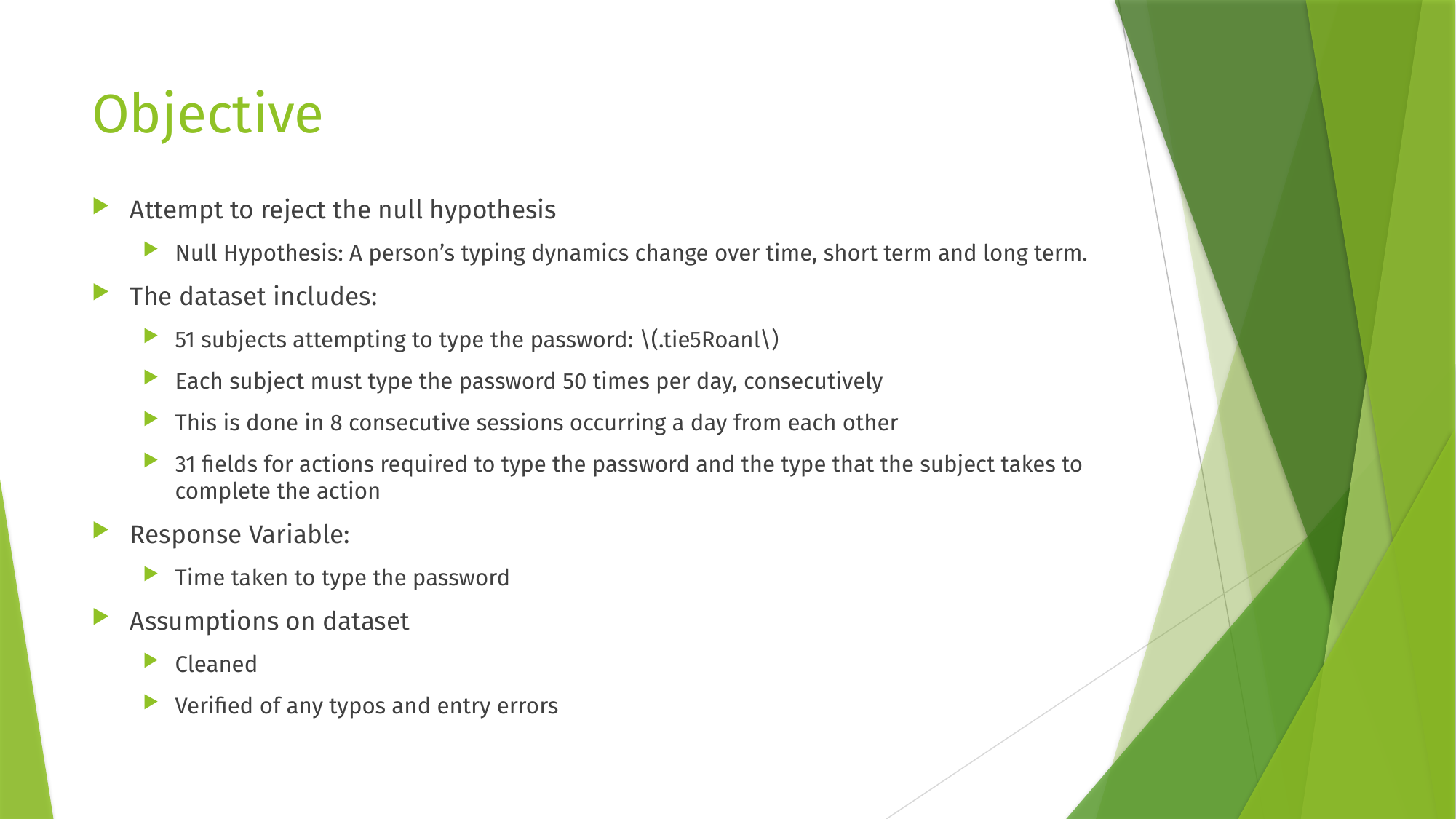

# Objective
Attempt to reject the null hypothesis
Null Hypothesis: A person’s typing dynamics change over time, short term and long term.
The dataset includes:
51 subjects attempting to type the password: \(.tie5Roanl\)
Each subject must type the password 50 times per day, consecutively
This is done in 8 consecutive sessions occurring a day from each other
31 fields for actions required to type the password and the type that the subject takes to complete the action
Response Variable:
Time taken to type the password
Assumptions on dataset
Cleaned
Verified of any typos and entry errors